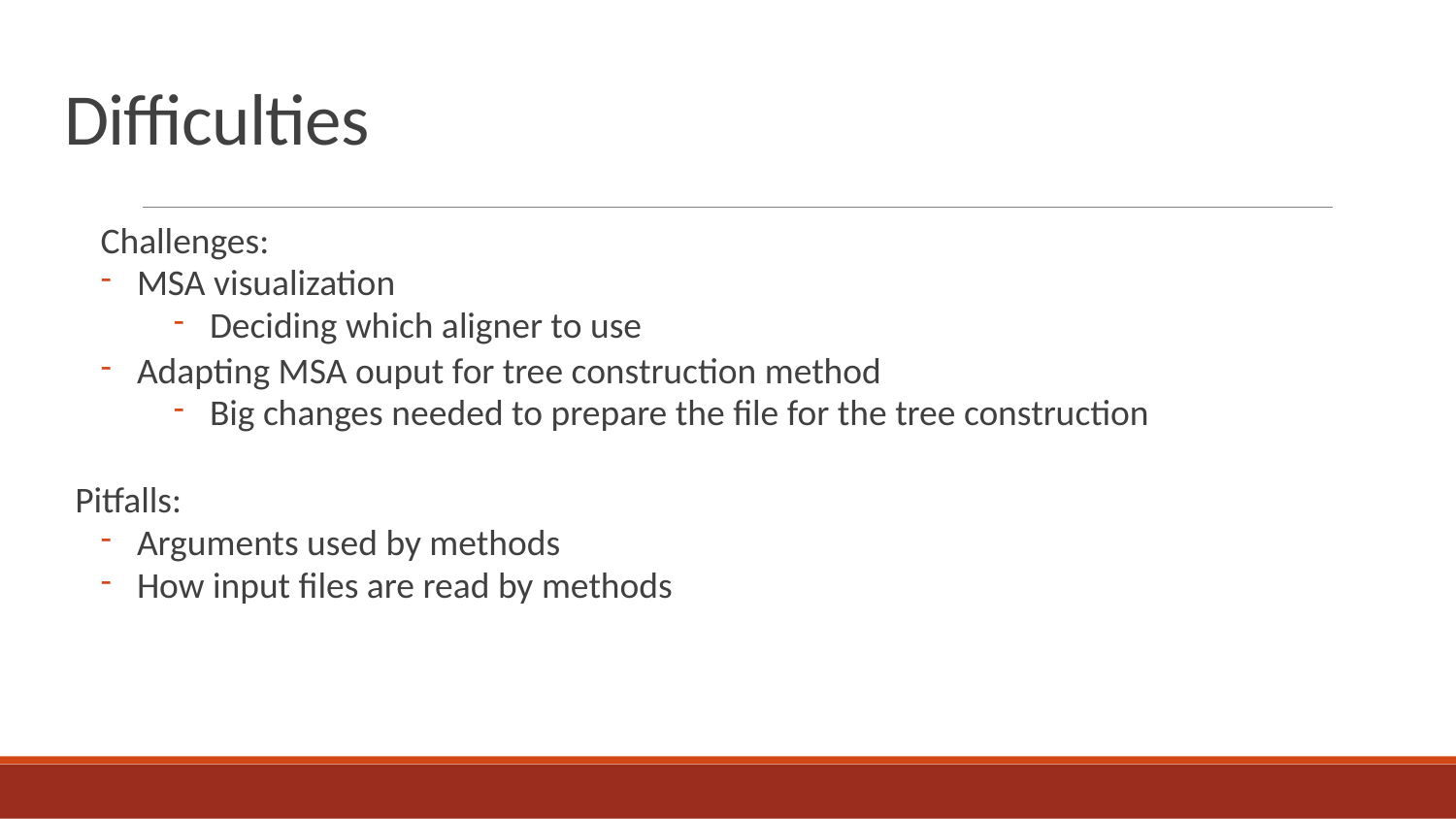

# Difficulties
Challenges:
MSA visualization
Deciding which aligner to use
Adapting MSA ouput for tree construction method
Big changes needed to prepare the file for the tree construction

	Pitfalls:
Arguments used by methods
How input files are read by methods